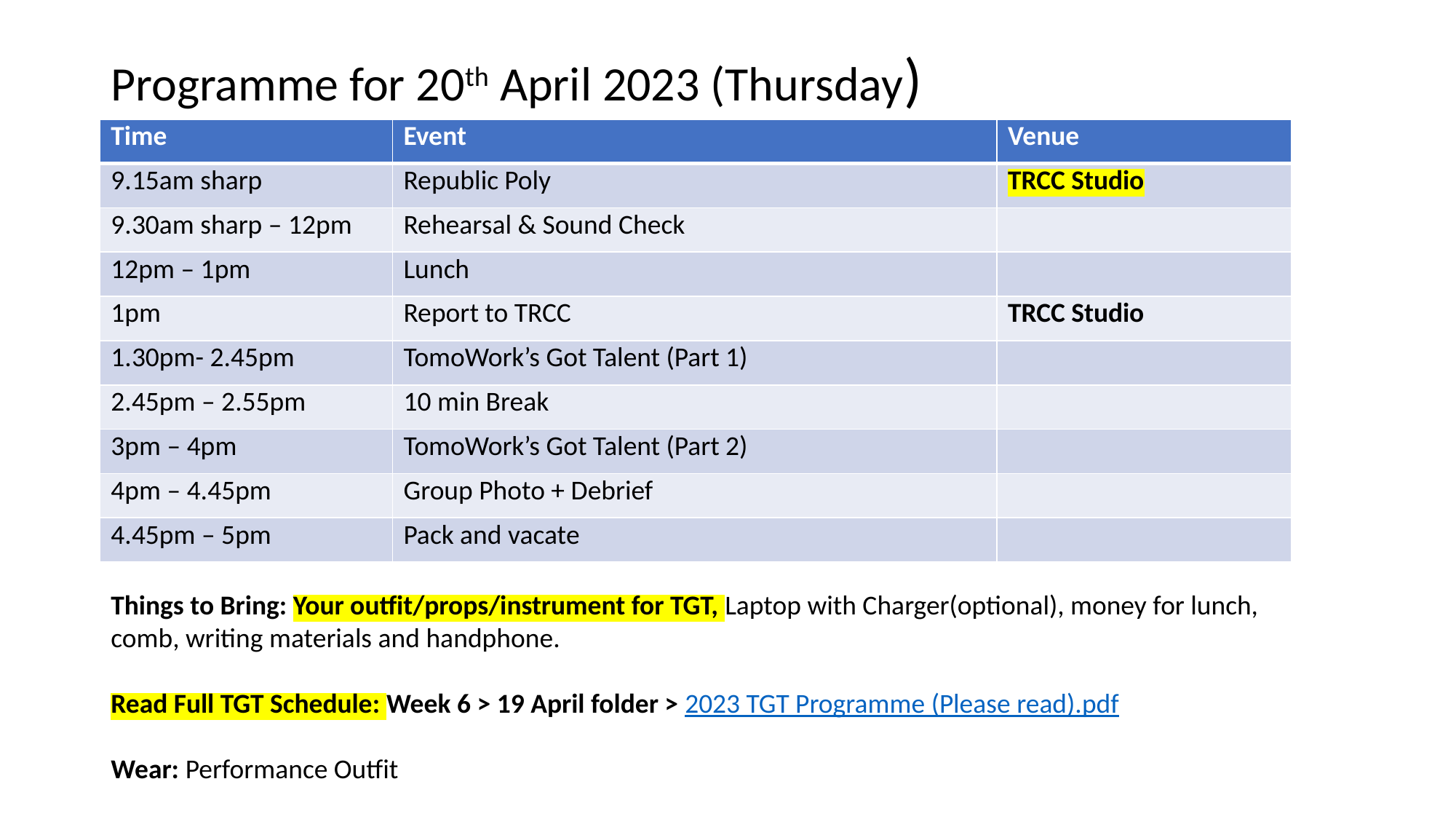

# Programme for 20th April 2023 (Thursday)
| Time | Event | Venue |
| --- | --- | --- |
| 9.15am sharp | Republic Poly | TRCC Studio |
| 9.30am sharp – 12pm | Rehearsal & Sound Check |  |
| 12pm – 1pm | Lunch |  |
| 1pm | Report to TRCC | TRCC Studio |
| 1.30pm- 2.45pm | TomoWork’s Got Talent (Part 1) |  |
| 2.45pm – 2.55pm | 10 min Break |  |
| 3pm – 4pm | TomoWork’s Got Talent (Part 2) |  |
| 4pm – 4.45pm | Group Photo + Debrief |  |
| 4.45pm – 5pm | Pack and vacate |  |
Things to Bring: Your outfit/props/instrument for TGT, Laptop with Charger(optional), money for lunch, comb, writing materials and handphone.

Read Full TGT Schedule: Week 6 > 19 April folder > 2023 TGT Programme (Please read).pdf
Wear: Performance Outfit